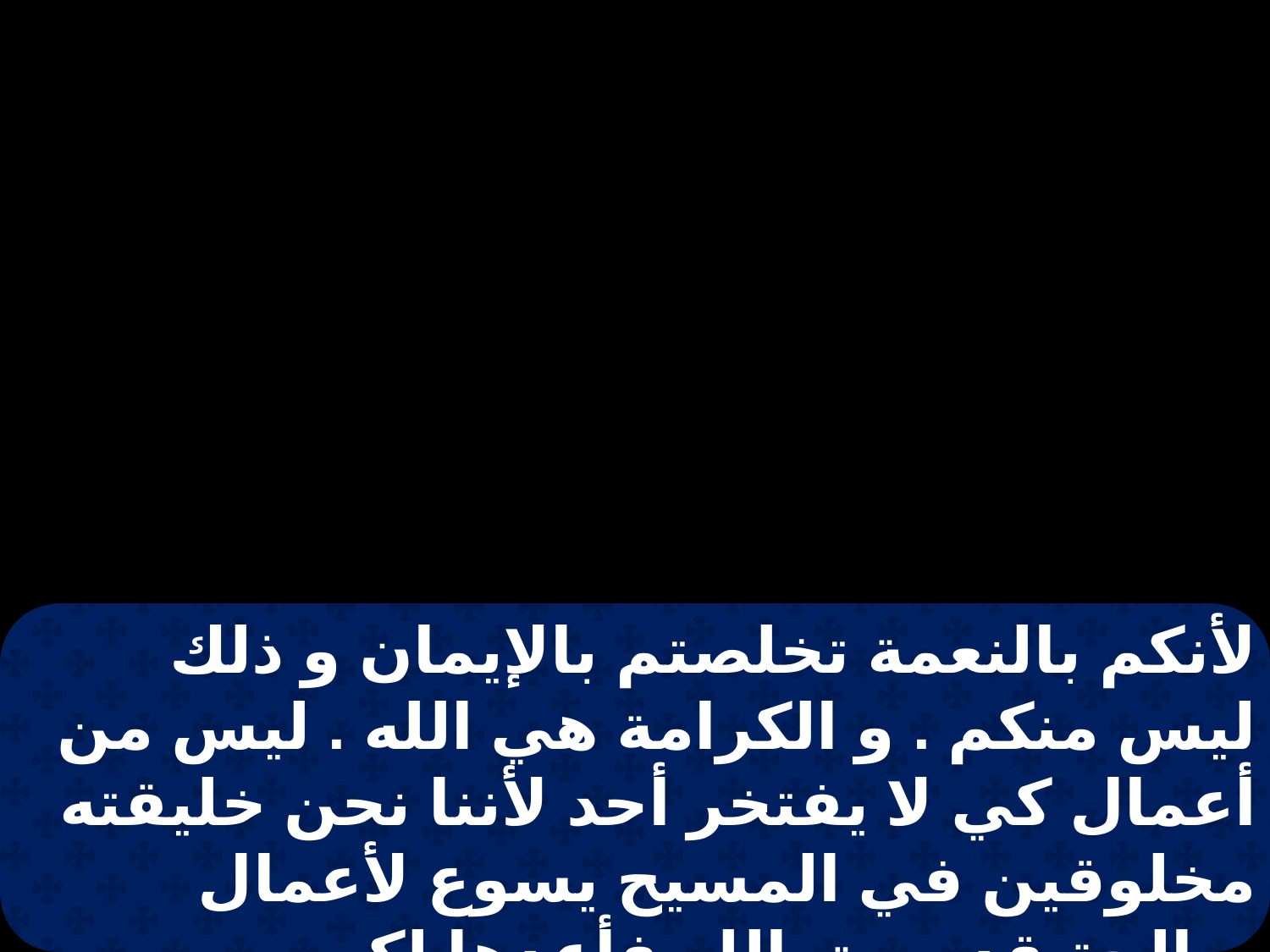

لأنكم بالنعمة تخلصتم بالإيمان و ذلك ليس منكم . و الكرامة هي الله . ليس من أعمال كي لا يفتخر أحد لأننا نحن خليقته مخلوقين في المسيح يسوع لأعمال صالحة قد سبق الله فأعدها لكي